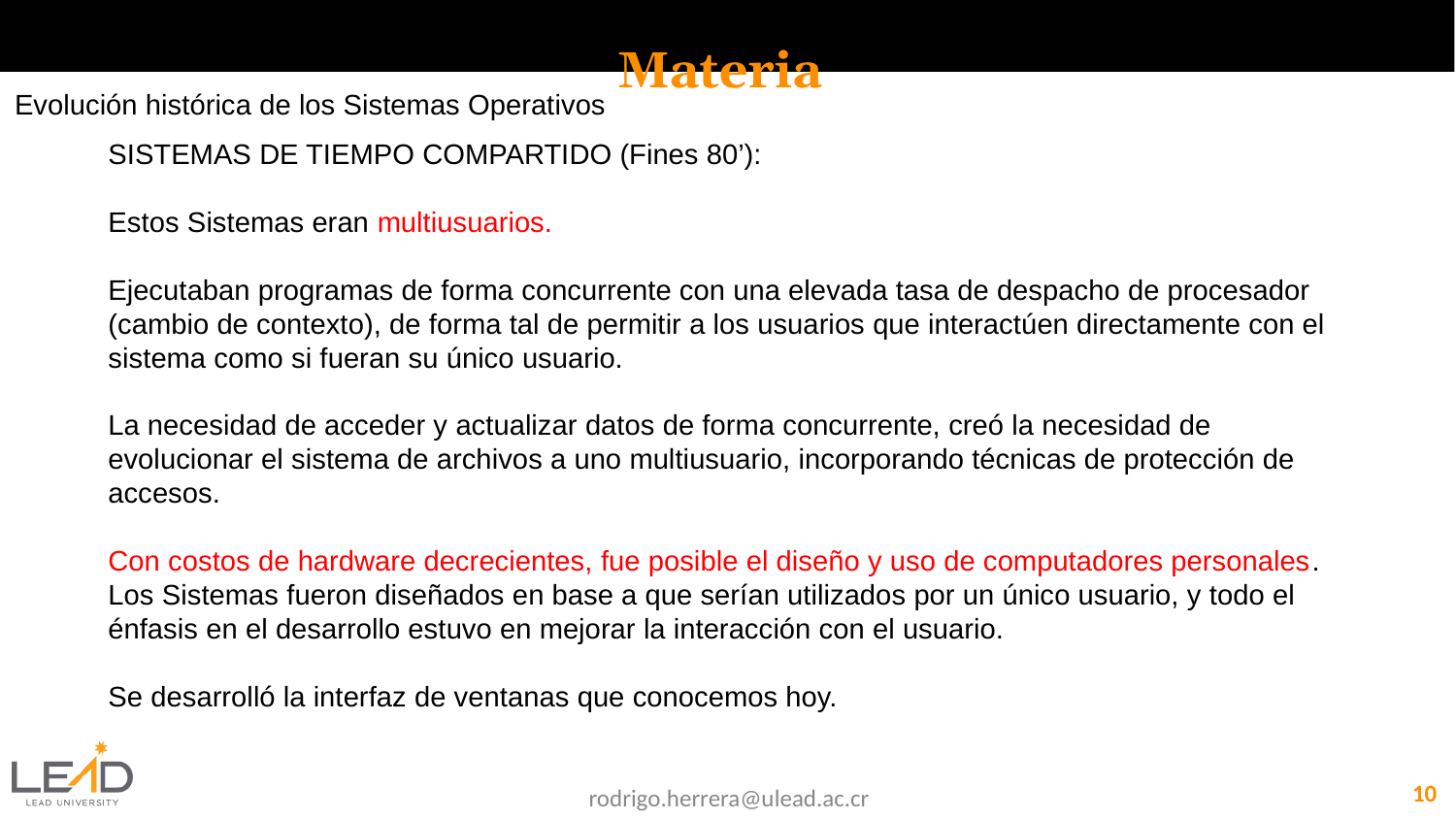

Materia
Evolución histórica de los Sistemas Operativos
SISTEMAS DE TIEMPO COMPARTIDO (Fines 80’):

Estos Sistemas eran multiusuarios.

Ejecutaban programas de forma concurrente con una elevada tasa de despacho de procesador (cambio de contexto), de forma tal de permitir a los usuarios que interactúen directamente con el sistema como si fueran su único usuario.

La necesidad de acceder y actualizar datos de forma concurrente, creó la necesidad de evolucionar el sistema de archivos a uno multiusuario, incorporando técnicas de protección de accesos.

Con costos de hardware decrecientes, fue posible el diseño y uso de computadores personales. Los Sistemas fueron diseñados en base a que serían utilizados por un único usuario, y todo el énfasis en el desarrollo estuvo en mejorar la interacción con el usuario.

Se desarrolló la interfaz de ventanas que conocemos hoy.
10
rodrigo.herrera@ulead.ac.cr